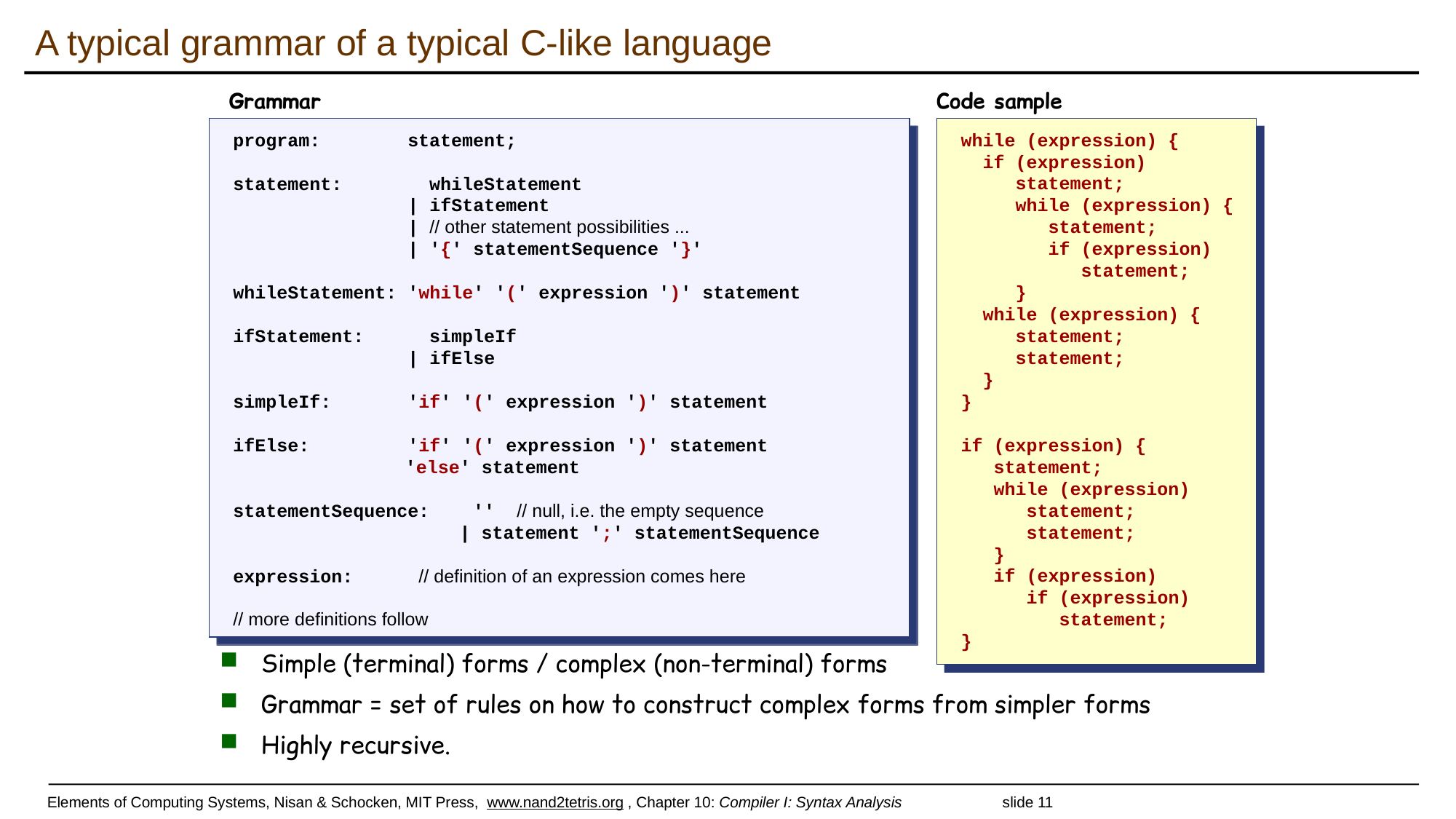

# A typical grammar of a typical C-like language
Grammar
program:        statement;

statement:        whileStatement
                | ifStatement
                | // other statement possibilities ...
                | '{' statementSequence '}'

whileStatement: 'while' '(' expression ')' statement

ifStatement:      simpleIf
                | ifElse

simpleIf:       'if' '(' expression ')' statement

ifElse:         'if' '(' expression ')' statement
            'else' statement

statementSequence:    ''  // null, i.e. the empty sequence
                 | statement ';' statementSequence

expression:      // definition of an expression comes here

// more definitions follow
Code sample
while (expression) {
  if (expression)
     statement;
     while (expression) {
        statement;
        if (expression)
           statement;
     }
  while (expression) {
     statement;
     statement;
  }
}

if (expression) {
   statement;
   while (expression)
      statement;
      statement;
   }
   if (expression)
      if (expression)
         statement;
}

Simple (terminal) forms / complex (non-terminal) forms
Grammar = set of rules on how to construct complex forms from simpler forms
Highly recursive.